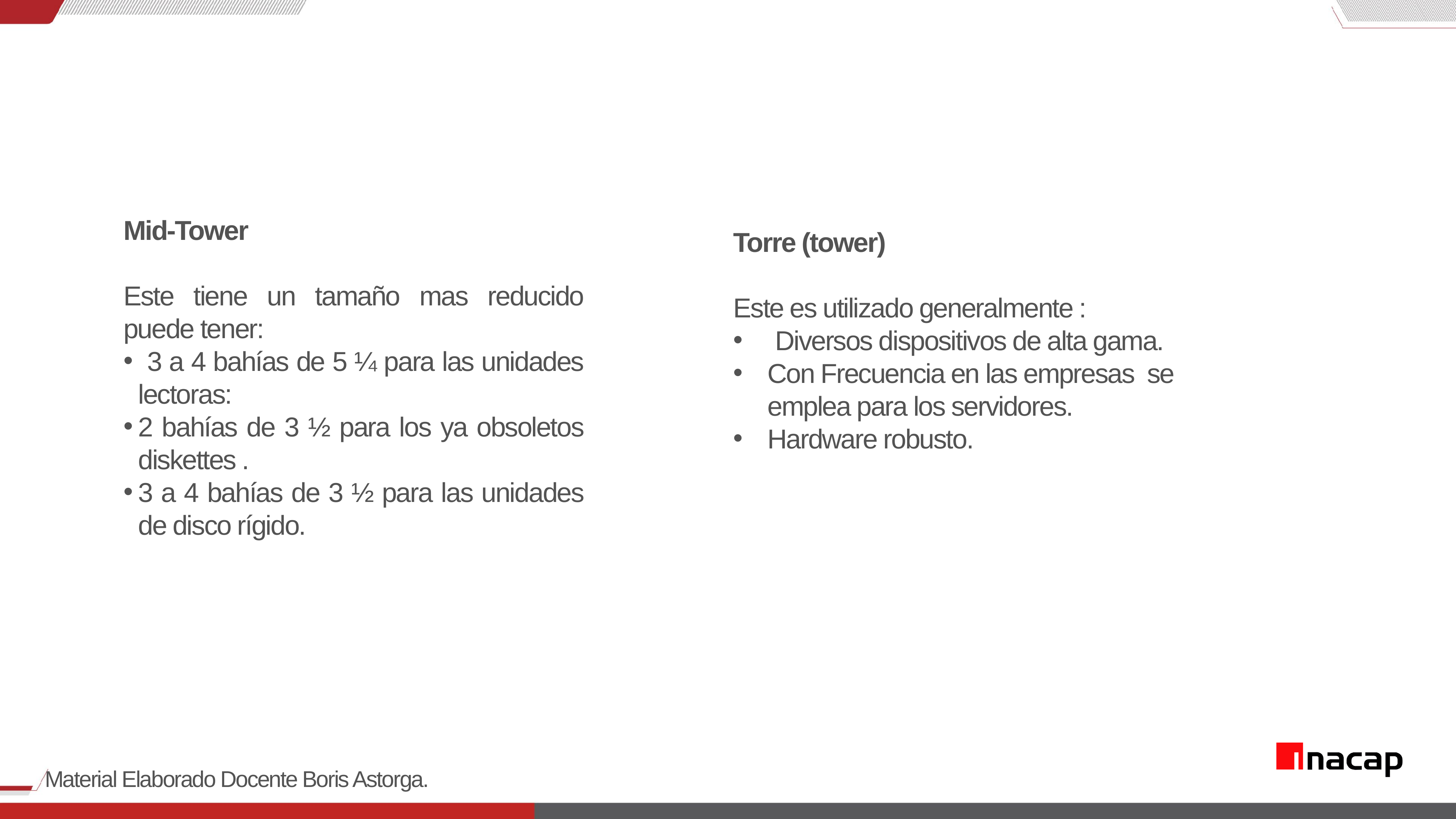

Mid-Tower
Este tiene un tamaño mas reducido puede tener:
 3 a 4 bahías de 5 ¼ para las unidades lectoras:
2 bahías de 3 ½ para los ya obsoletos diskettes .
3 a 4 bahías de 3 ½ para las unidades de disco rígido.
Torre (tower)
Este es utilizado generalmente :
 Diversos dispositivos de alta gama.
Con Frecuencia en las empresas  se emplea para los servidores.
Hardware robusto.

Material Elaborado Docente Boris Astorga.